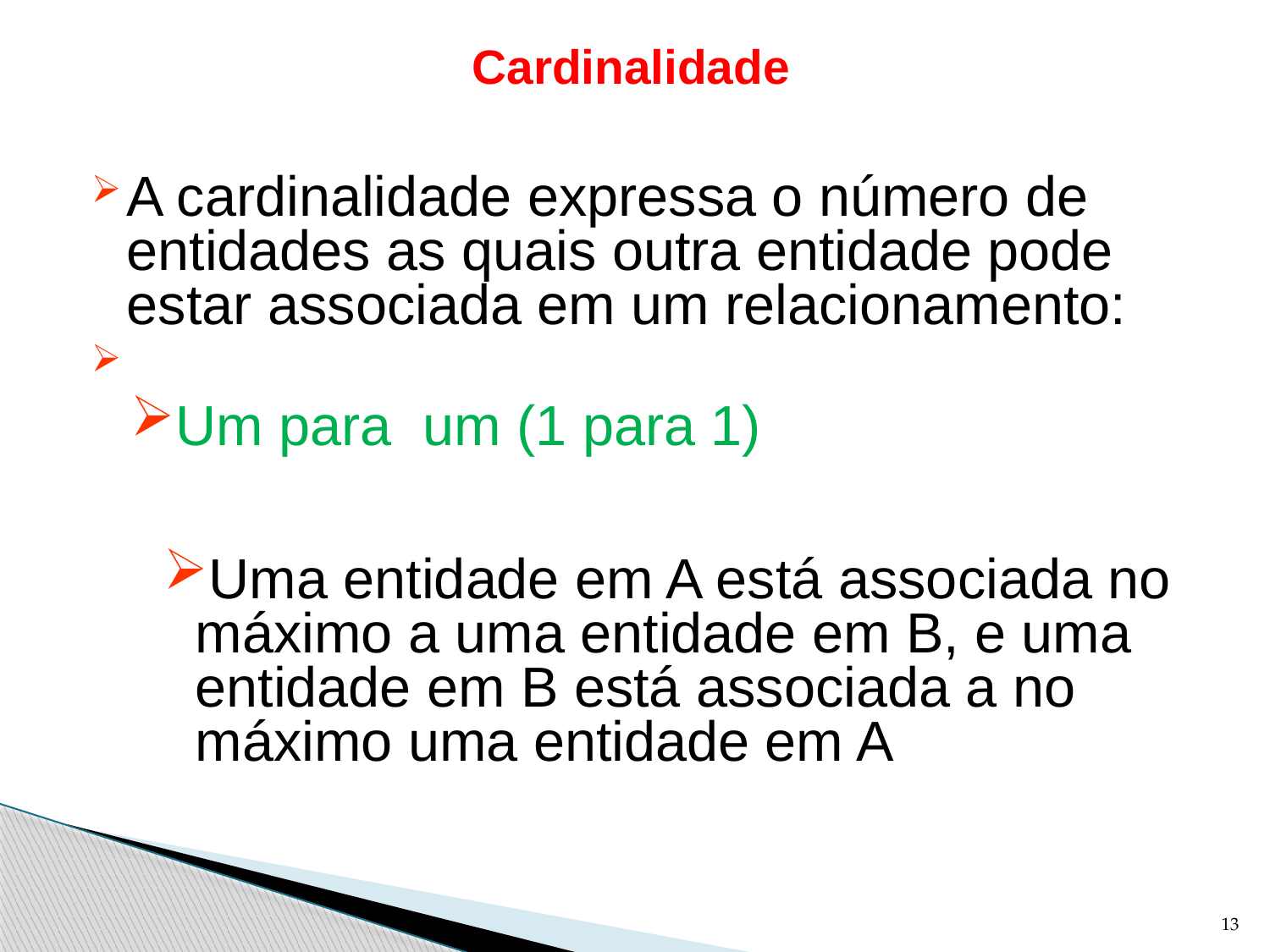

# Cardinalidade

A cardinalidade expressa o número de entidades as quais outra entidade pode estar associada em um relacionamento:

Um para  um (1 para 1)

Uma entidade em A está associada no máximo a uma entidade em B, e uma entidade em B está associada a no máximo uma entidade em A

13